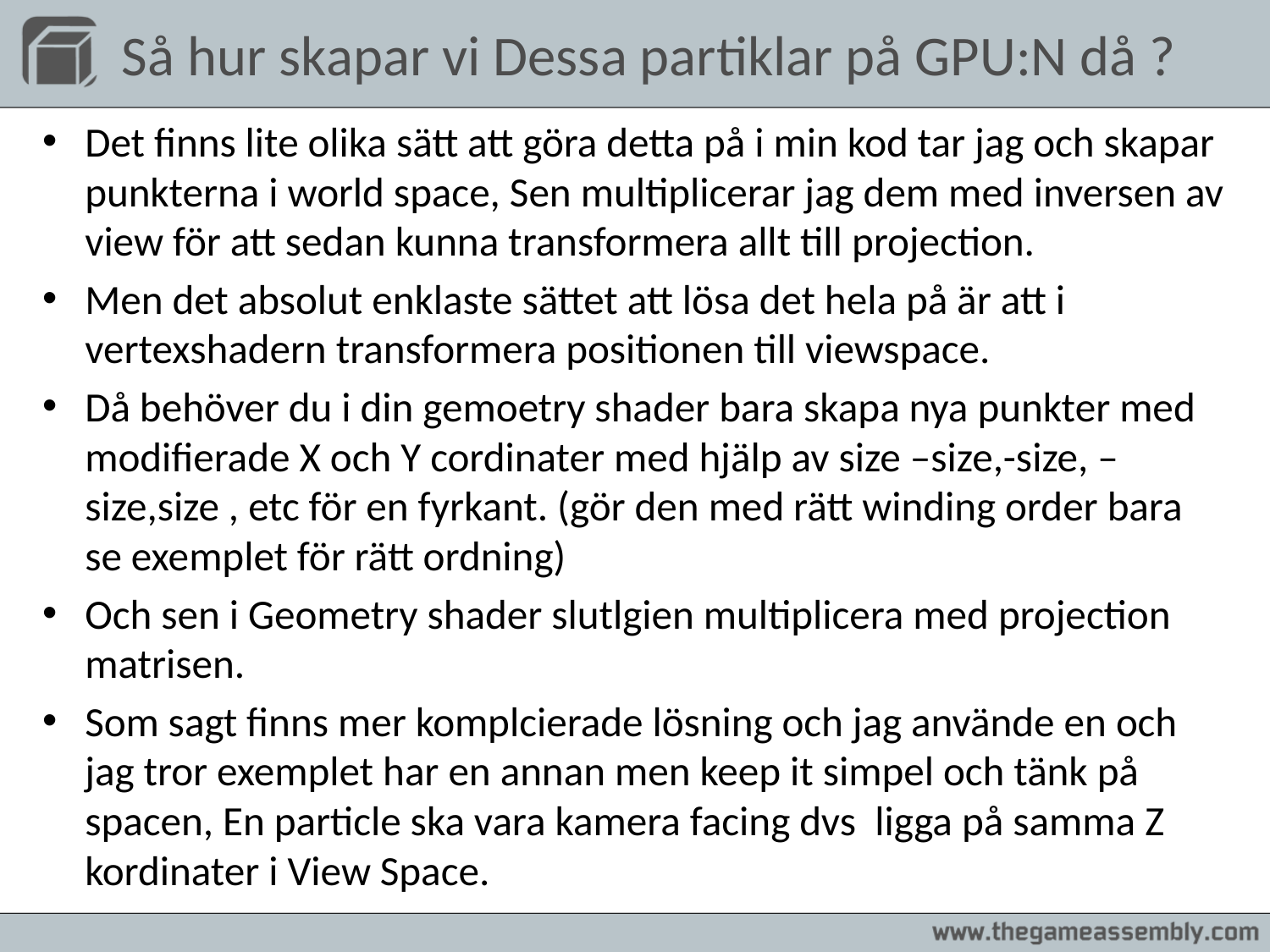

# Så hur skapar vi Dessa partiklar på GPU:N då ?
Det finns lite olika sätt att göra detta på i min kod tar jag och skapar punkterna i world space, Sen multiplicerar jag dem med inversen av view för att sedan kunna transformera allt till projection.
Men det absolut enklaste sättet att lösa det hela på är att i vertexshadern transformera positionen till viewspace.
Då behöver du i din gemoetry shader bara skapa nya punkter med modifierade X och Y cordinater med hjälp av size –size,-size, –size,size , etc för en fyrkant. (gör den med rätt winding order bara se exemplet för rätt ordning)
Och sen i Geometry shader slutlgien multiplicera med projection matrisen.
Som sagt finns mer komplcierade lösning och jag använde en och jag tror exemplet har en annan men keep it simpel och tänk på spacen, En particle ska vara kamera facing dvs  ligga på samma Z kordinater i View Space.